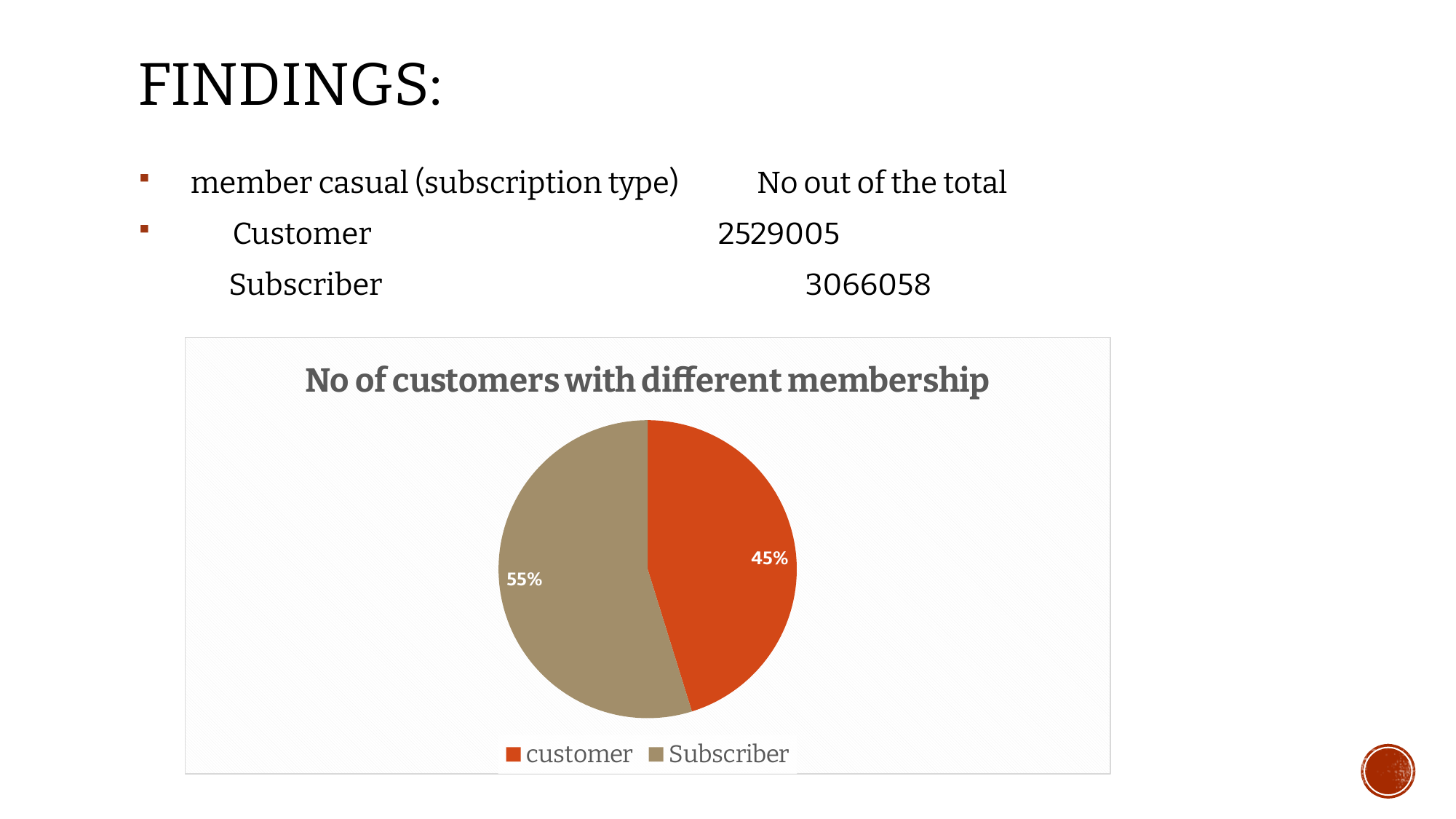

# Findings:
     member casual (subscription type)             No out of the total
            Customer              			  2529005
               Subscriber               			  3066058

### Chart: No of customers with different membership

| Category | Sales |
|---|---|
| customer | 2529005.0 |
| Subscriber | 3066058.0 |